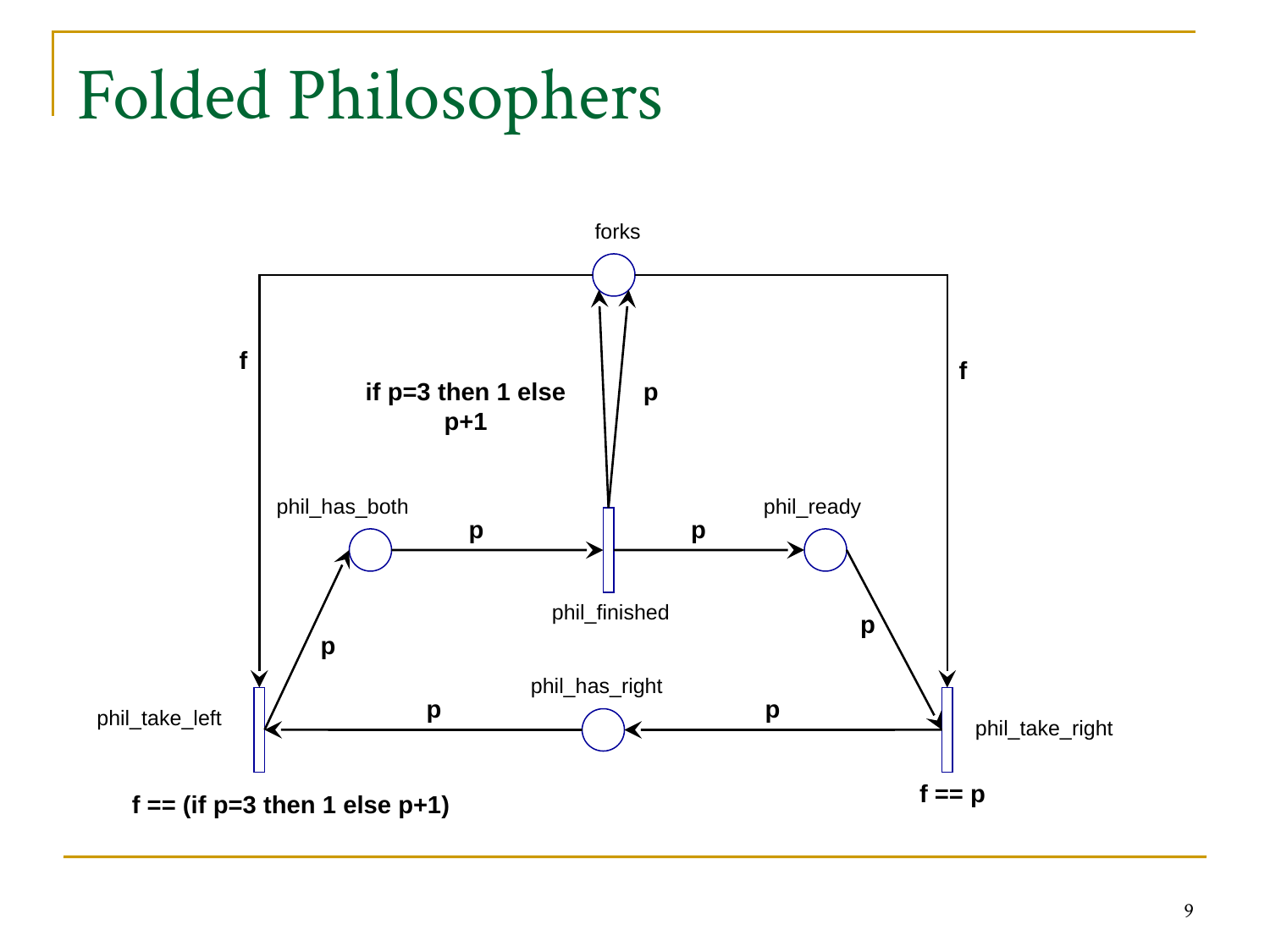

# Folded Philosophers
forks

f
f
if p=3 then 1 else p+1
p
phil_has_both
phil_ready
p
p

phil_finished
p
p
phil_has_right
p
p
phil_take_left

phil_take_right

f == p
f == (if p=3 then 1 else p+1)
9